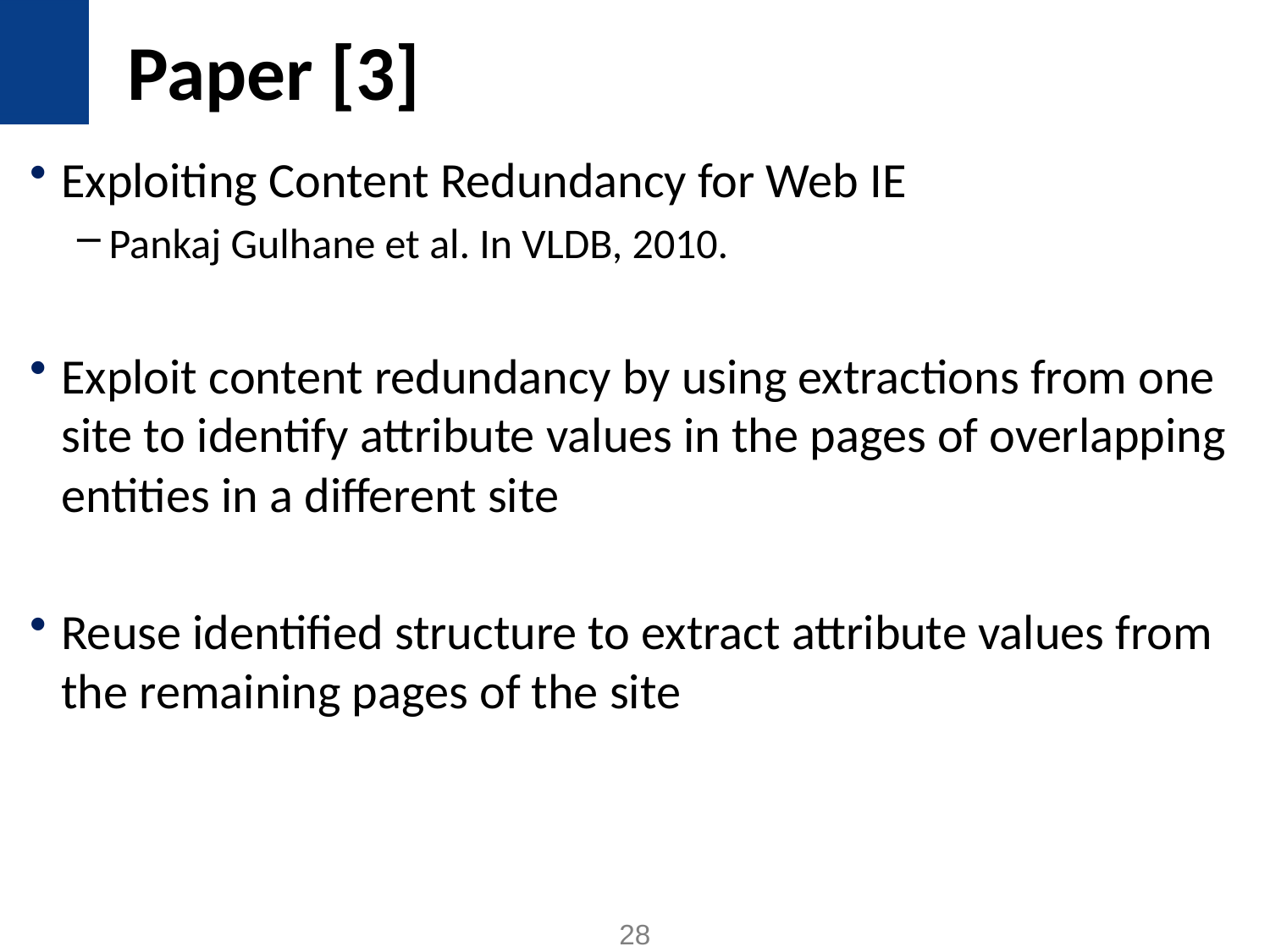

# Paper [3]
Exploiting Content Redundancy for Web IE
Pankaj Gulhane et al. In VLDB, 2010.

Exploit content redundancy by using extractions from one site to identify attribute values in the pages of overlapping entities in a different site

Reuse identified structure to extract attribute values from the remaining pages of the site

28